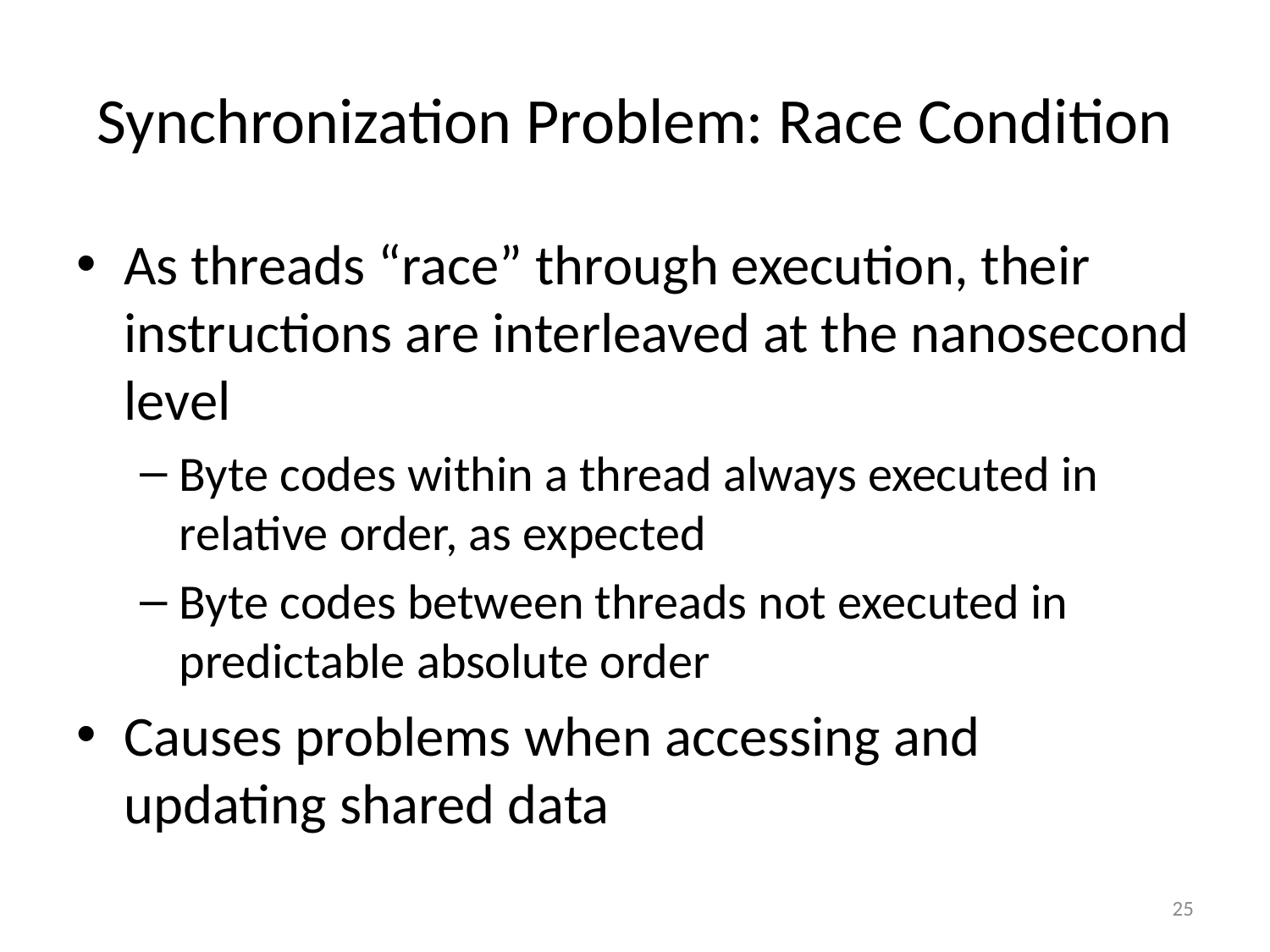

# Synchronization Problem: Race Condition
As threads “race” through execution, their instructions are interleaved at the nanosecond level
Byte codes within a thread always executed in relative order, as expected
Byte codes between threads not executed in predictable absolute order
Causes problems when accessing and updating shared data
25